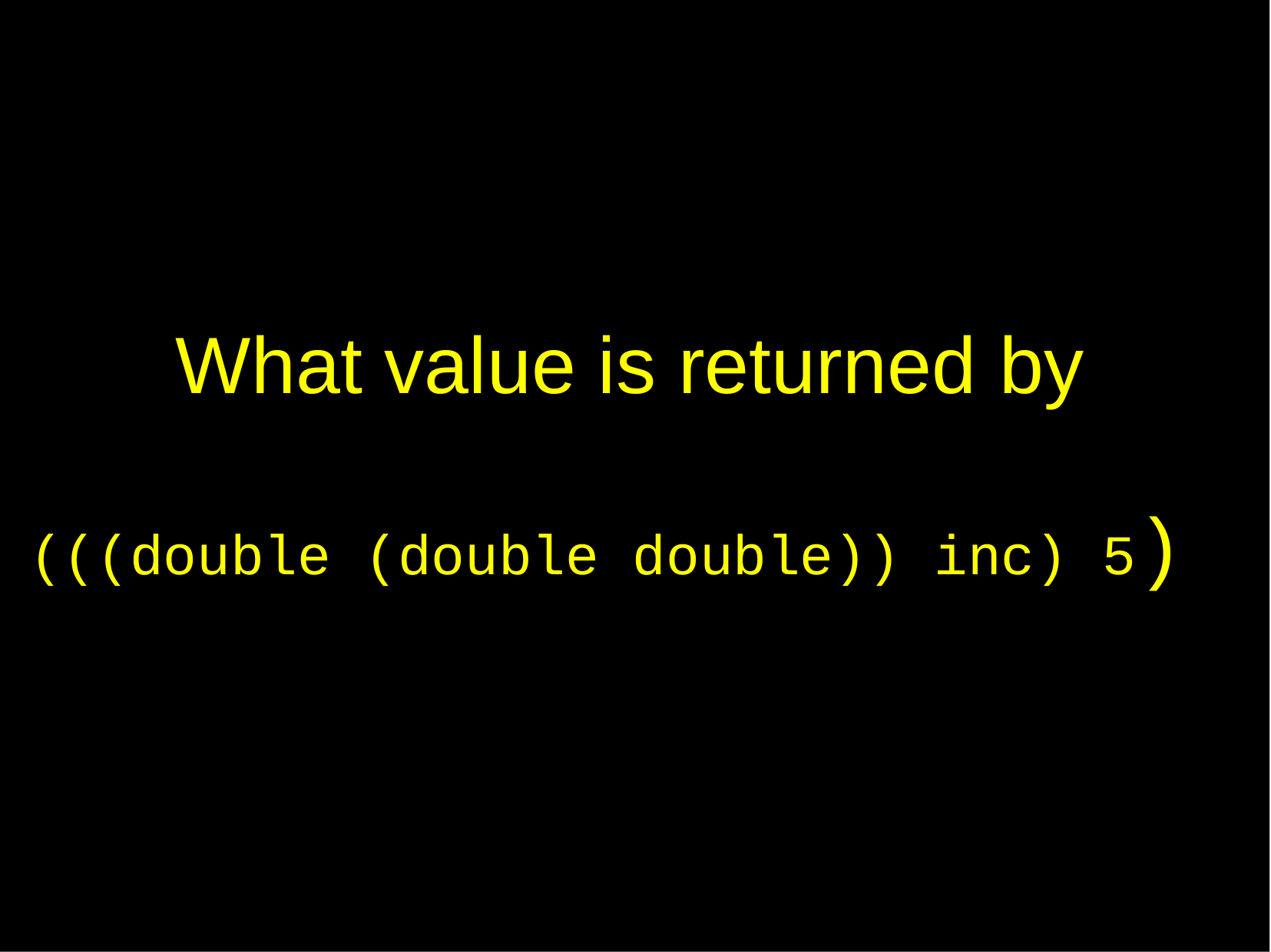

What value is returned by
(((double (double double)) inc) 5)